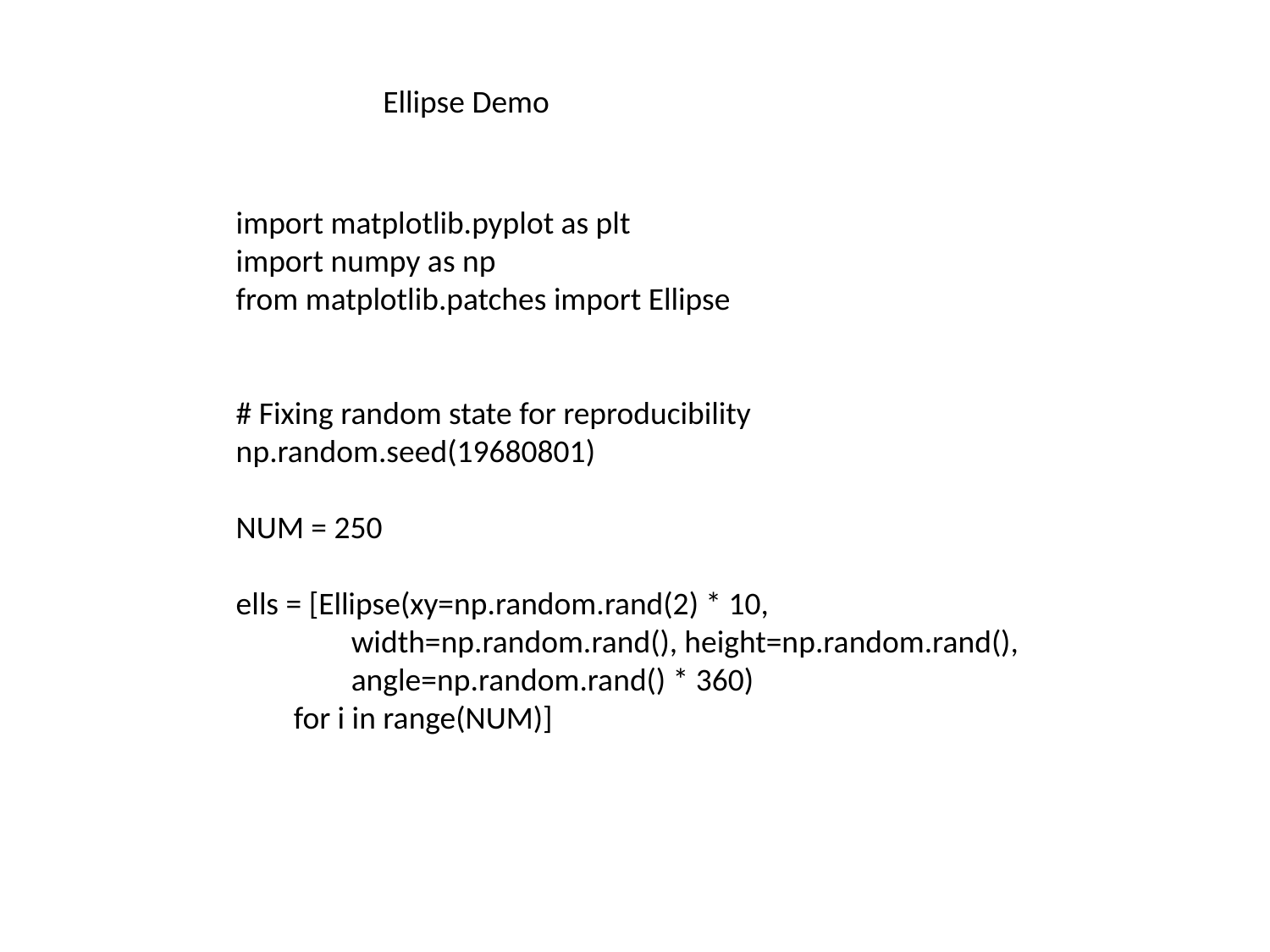

Ellipse Demo

import matplotlib.pyplot as plt
import numpy as np
from matplotlib.patches import Ellipse

# Fixing random state for reproducibility
np.random.seed(19680801)

NUM = 250

ells = [Ellipse(xy=np.random.rand(2) * 10,
                width=np.random.rand(), height=np.random.rand(),
                angle=np.random.rand() * 360)
        for i in range(NUM)]